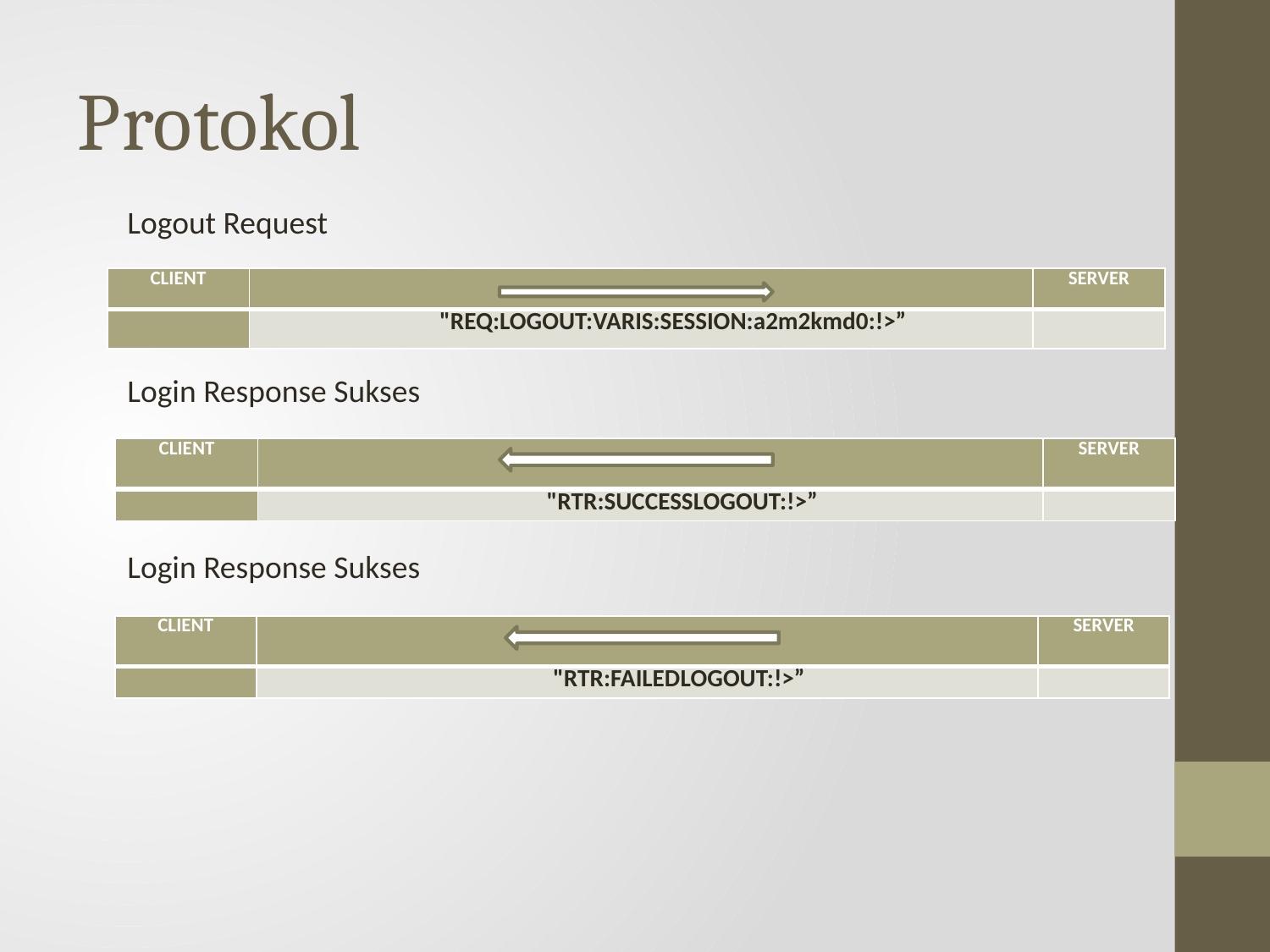

# Protokol
Logout Request
| CLIENT |  | SERVER |
| --- | --- | --- |
|  | "REQ:LOGOUT:VARIS:SESSION:a2m2kmd0:!>” |  |

Login Response Sukses
| CLIENT |  | SERVER |
| --- | --- | --- |
|  | "RTR:SUCCESSLOGOUT:!>” |  |

Login Response Sukses
| CLIENT |  | SERVER |
| --- | --- | --- |
|  | "RTR:FAILEDLOGOUT:!>” |  |